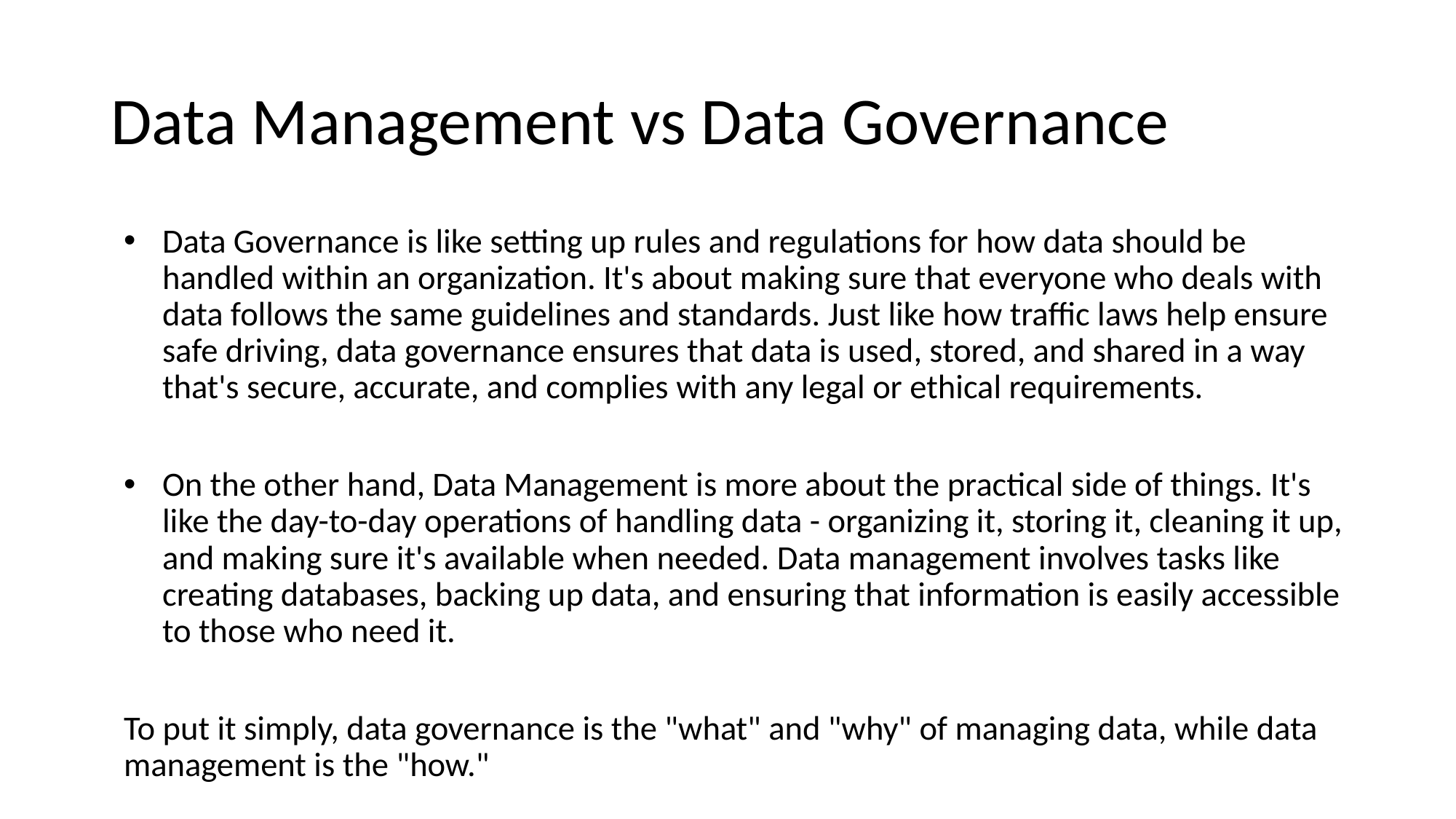

# Data Management vs Data Governance
Data Governance is like setting up rules and regulations for how data should be handled within an organization. It's about making sure that everyone who deals with data follows the same guidelines and standards. Just like how traffic laws help ensure safe driving, data governance ensures that data is used, stored, and shared in a way that's secure, accurate, and complies with any legal or ethical requirements.

On the other hand, Data Management is more about the practical side of things. It's like the day-to-day operations of handling data - organizing it, storing it, cleaning it up, and making sure it's available when needed. Data management involves tasks like creating databases, backing up data, and ensuring that information is easily accessible to those who need it.

To put it simply, data governance is the "what" and "why" of managing data, while data management is the "how."